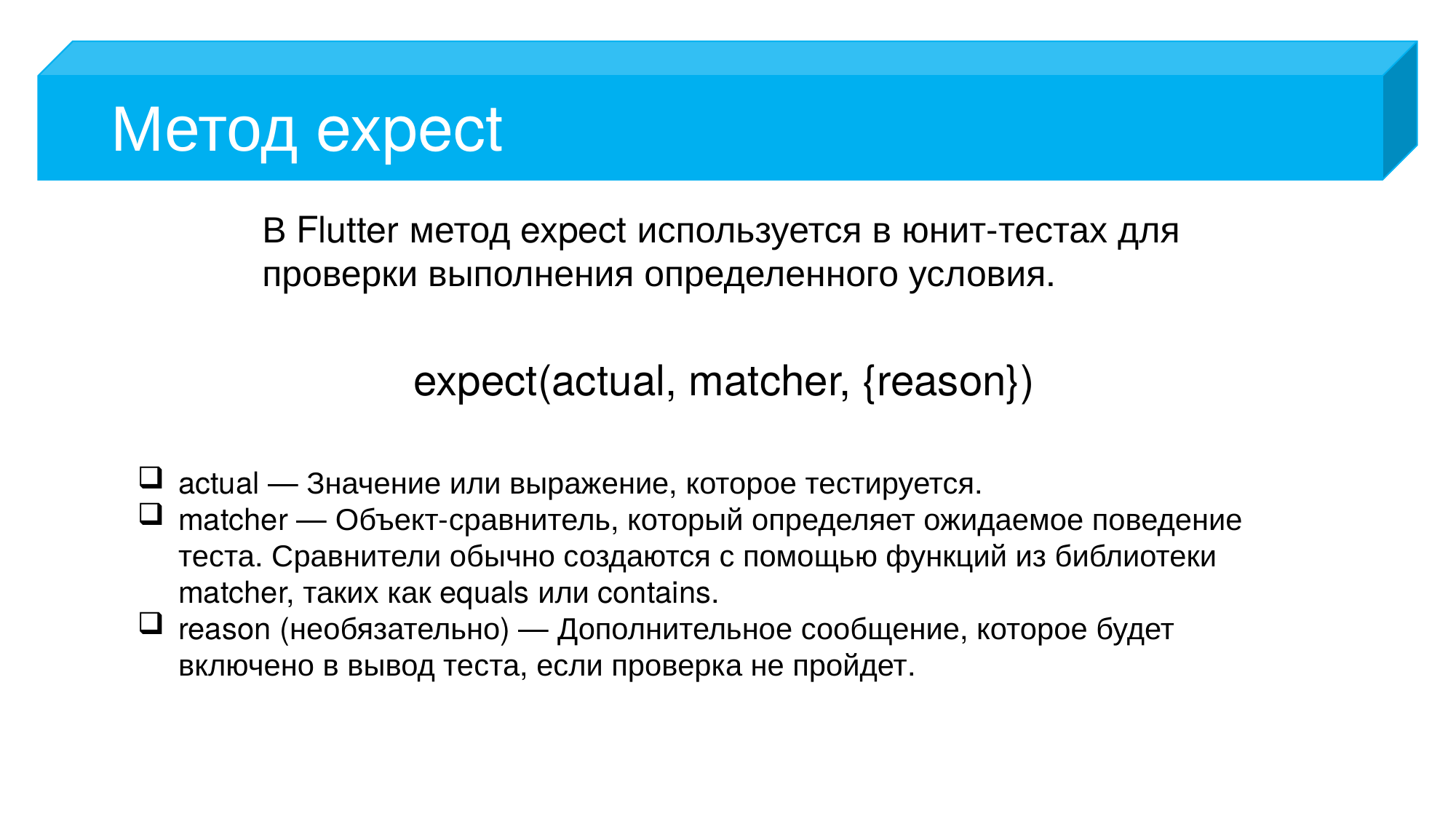

# Метод expect
В Flutter метод expect используется в юнит-тестах для проверки выполнения определенного условия.
expect(actual, matcher, {reason})
actual — Значение или выражение, которое тестируется.
matcher — Объект-сравнитель, который определяет ожидаемое поведение теста. Сравнители обычно создаются с помощью функций из библиотеки matcher, таких как equals или contains.
reason (необязательно) — Дополнительное сообщение, которое будет включено в вывод теста, если проверка не пройдет.